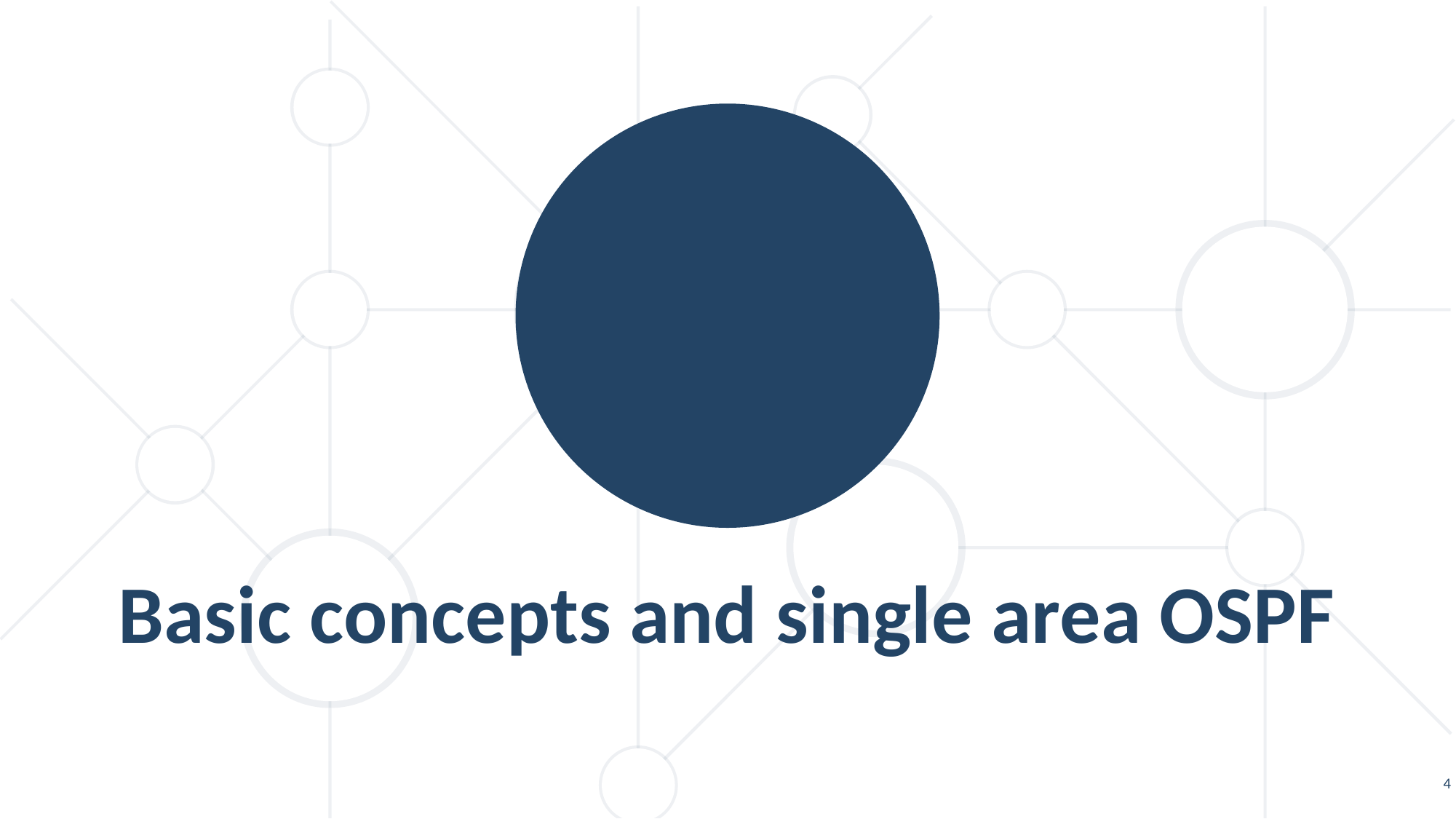

Basic concepts and single area OSPF
4